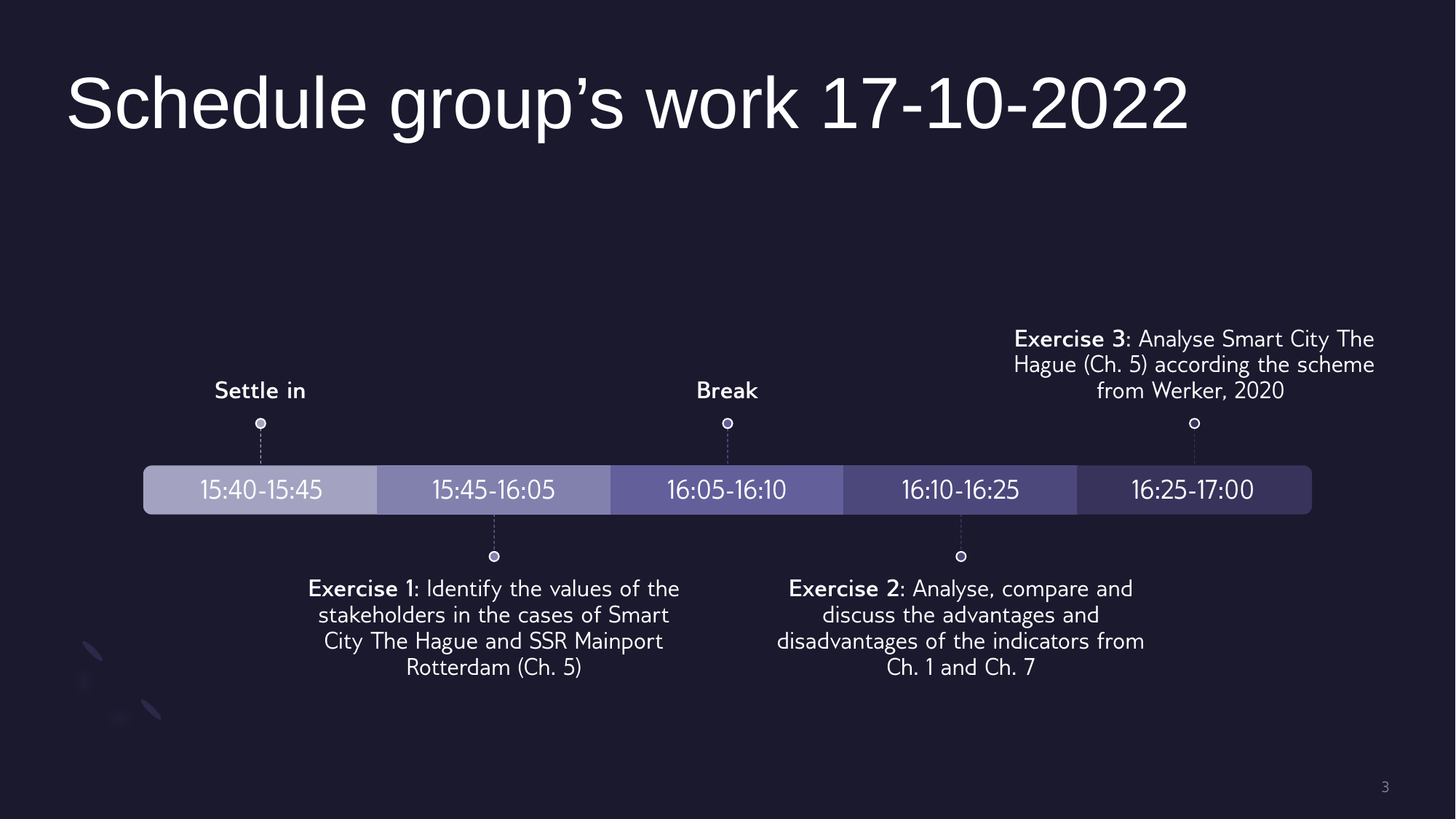

# Schedule group’s work 17-10-2022
15:40-15:45
Settle in
15:45-16:05
Exercise 1: Identify the values of the stakeholders in the cases of Smart City The Hague and SSR Mainport Rotterdam (Ch. 5)
16:05-16:10
Break
16:10-16:25
Exercise 2: Analyse, compare and discuss the advantages and disadvantages of the indicators from Ch. 1 and Ch. 7
16:25-17:00
Exercise 3: Analyse Smart City The Hague (Ch. 5) according the scheme from Werker, 2020
3